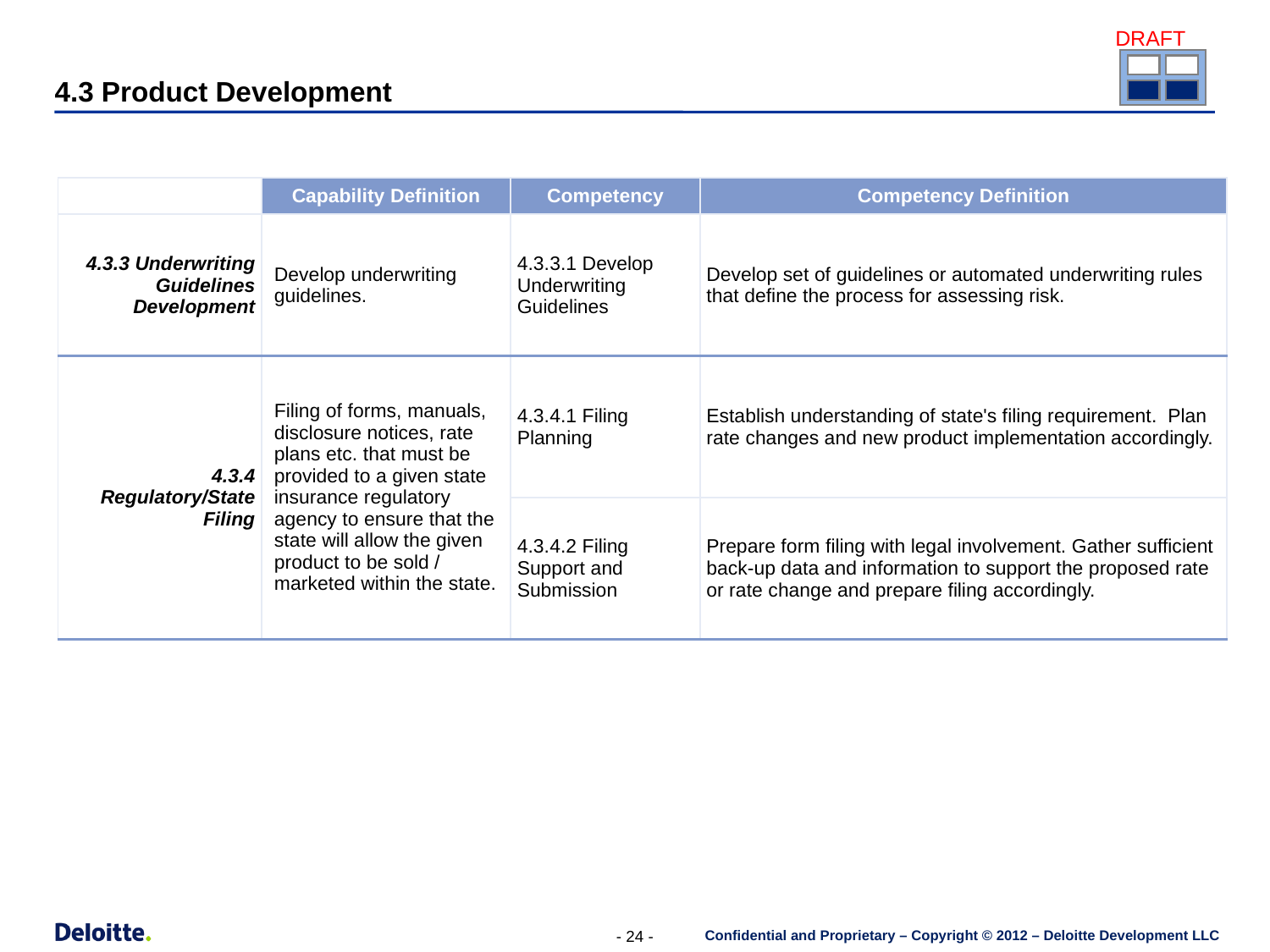

4.3 Product Development
|  | Capability Definition | Competency | Competency Definition |
| --- | --- | --- | --- |
| 4.3.3 Underwriting Guidelines Development | Develop underwriting guidelines. | 4.3.3.1 Develop Underwriting Guidelines | Develop set of guidelines or automated underwriting rules that define the process for assessing risk. |
| 4.3.4 Regulatory/State Filing | Filing of forms, manuals, disclosure notices, rate plans etc. that must be provided to a given state insurance regulatory agency to ensure that the state will allow the given product to be sold / marketed within the state. | 4.3.4.1 Filing Planning | Establish understanding of state's filing requirement. Plan rate changes and new product implementation accordingly. |
|  |  | 4.3.4.2 Filing Support and Submission | Prepare form filing with legal involvement. Gather sufficient back-up data and information to support the proposed rate or rate change and prepare filing accordingly. |